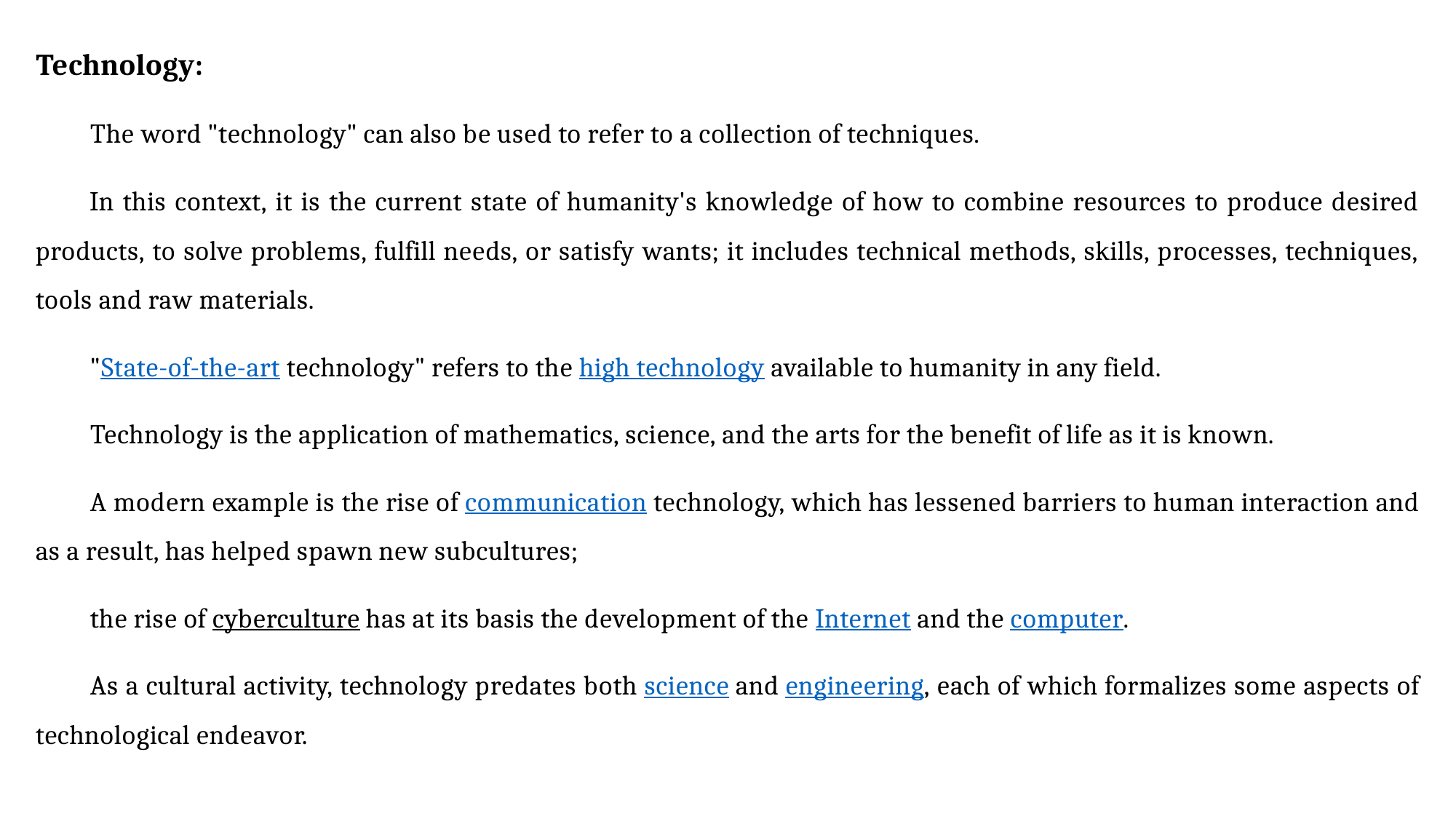

Technology:
The word "technology" can also be used to refer to a collection of techniques.
In this context, it is the current state of humanity's knowledge of how to combine resources to produce desired products, to solve problems, fulfill needs, or satisfy wants; it includes technical methods, skills, processes, techniques, tools and raw materials.
"State-of-the-art technology" refers to the high technology available to humanity in any field.
Technology is the application of mathematics, science, and the arts for the benefit of life as it is known.
A modern example is the rise of communication technology, which has lessened barriers to human interaction and as a result, has helped spawn new subcultures;
the rise of cyberculture has at its basis the development of the Internet and the computer.
As a cultural activity, technology predates both science and engineering, each of which formalizes some aspects of technological endeavor.